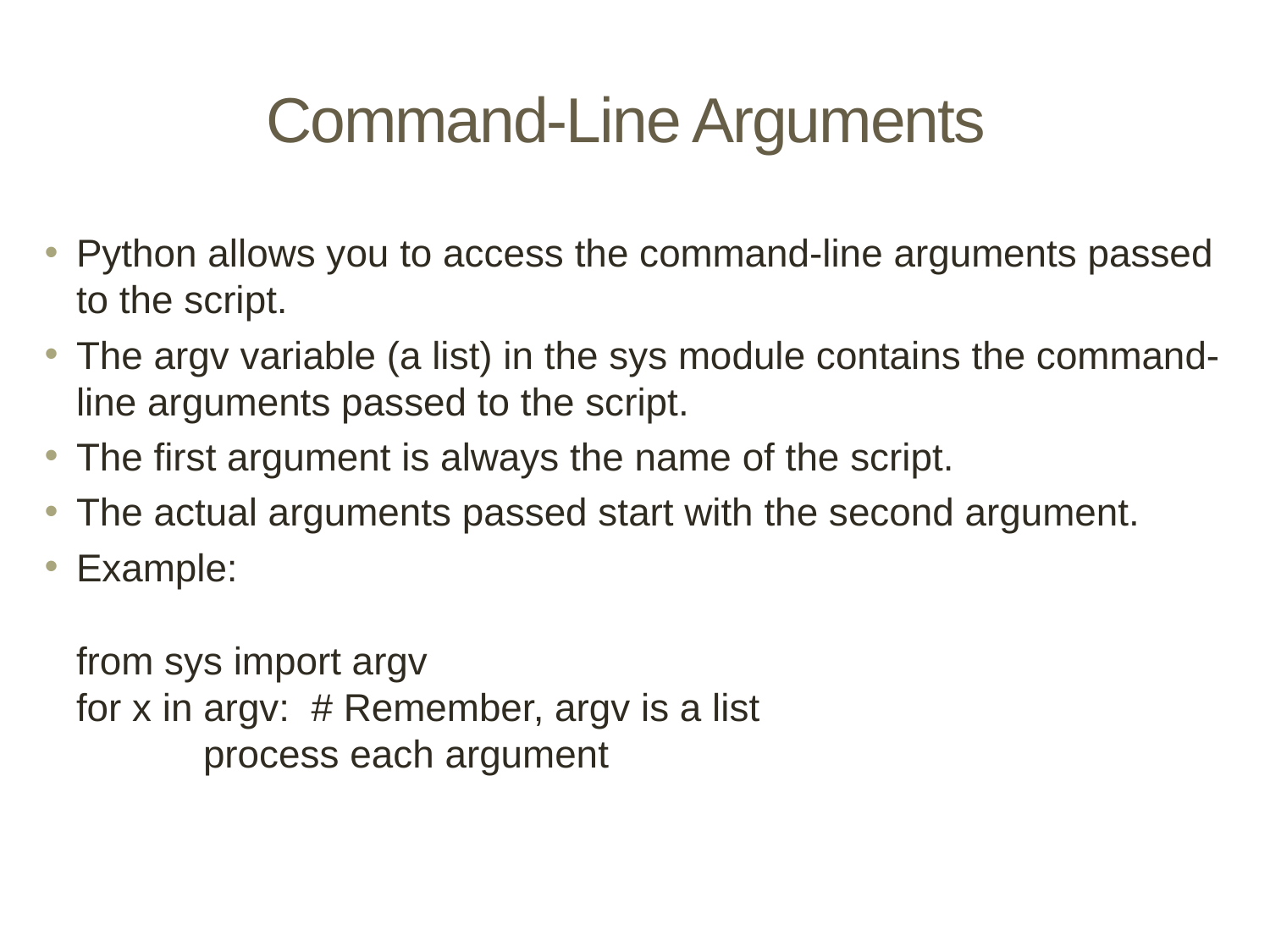

# Command-Line Arguments
Python allows you to access the command-line arguments passed to the script.
The argv variable (a list) in the sys module contains the command-line arguments passed to the script.
The first argument is always the name of the script.
The actual arguments passed start with the second argument.
Example:
from sys import argv
for x in argv:  # Remember, argv is a list
	process each argument